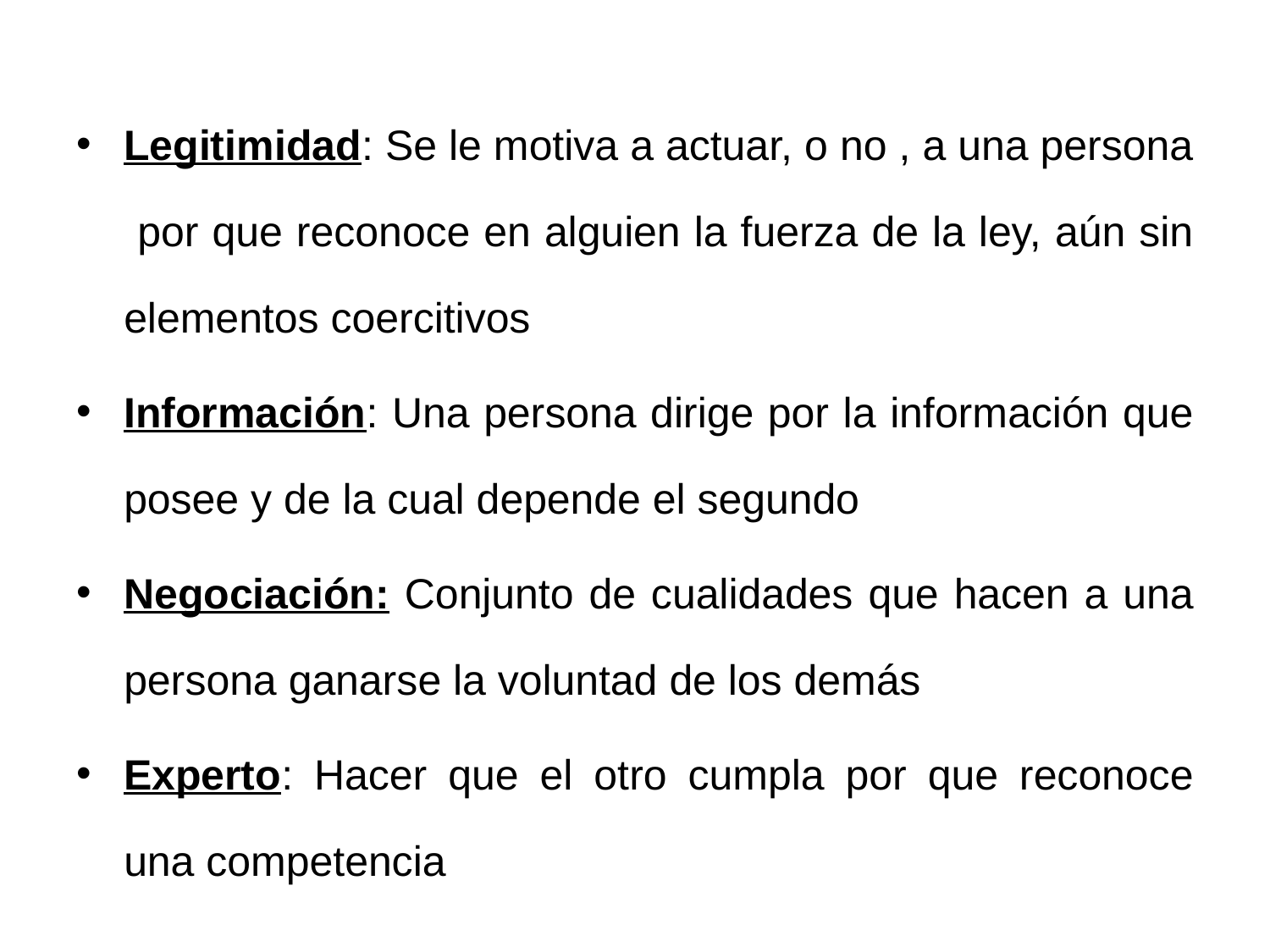

Legitimidad: Se le motiva a actuar, o no , a una persona  por que reconoce en alguien la fuerza de la ley, aún sin elementos coercitivos
Información: Una persona dirige por la información que posee y de la cual depende el segundo
Negociación: Conjunto de cualidades que hacen a una persona ganarse la voluntad de los demás
Experto: Hacer que el otro cumpla por que reconoce una competencia